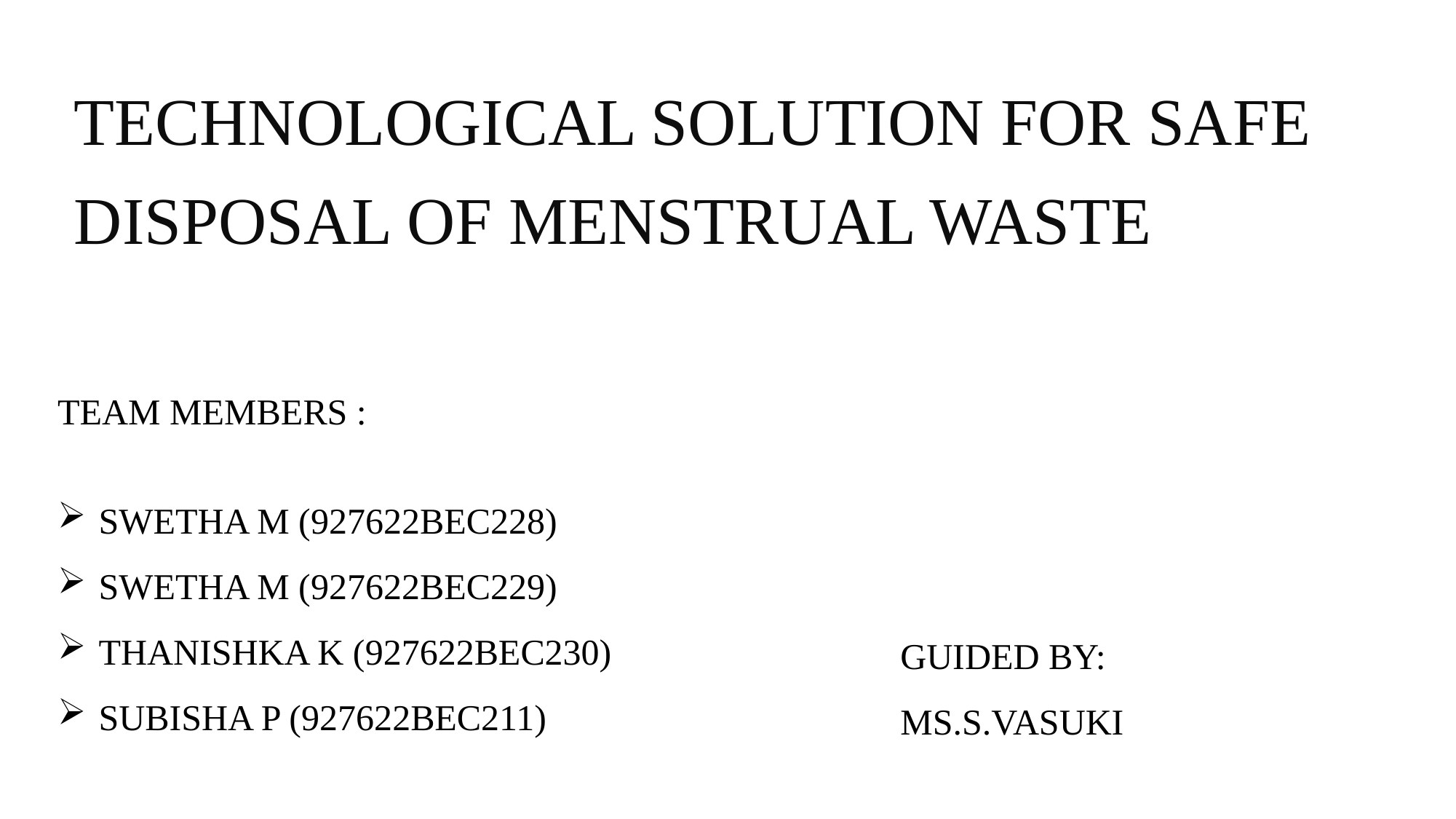

TECHNOLOGICAL SOLUTION FOR SAFE DISPOSAL OF MENSTRUAL WASTE
TEAM MEMBERS :

SWETHA M (927622BEC228)
SWETHA M (927622BEC229)
THANISHKA K (927622BEC230)
SUBISHA P (927622BEC211)
GUIDED BY:
MS.S.VASUKI